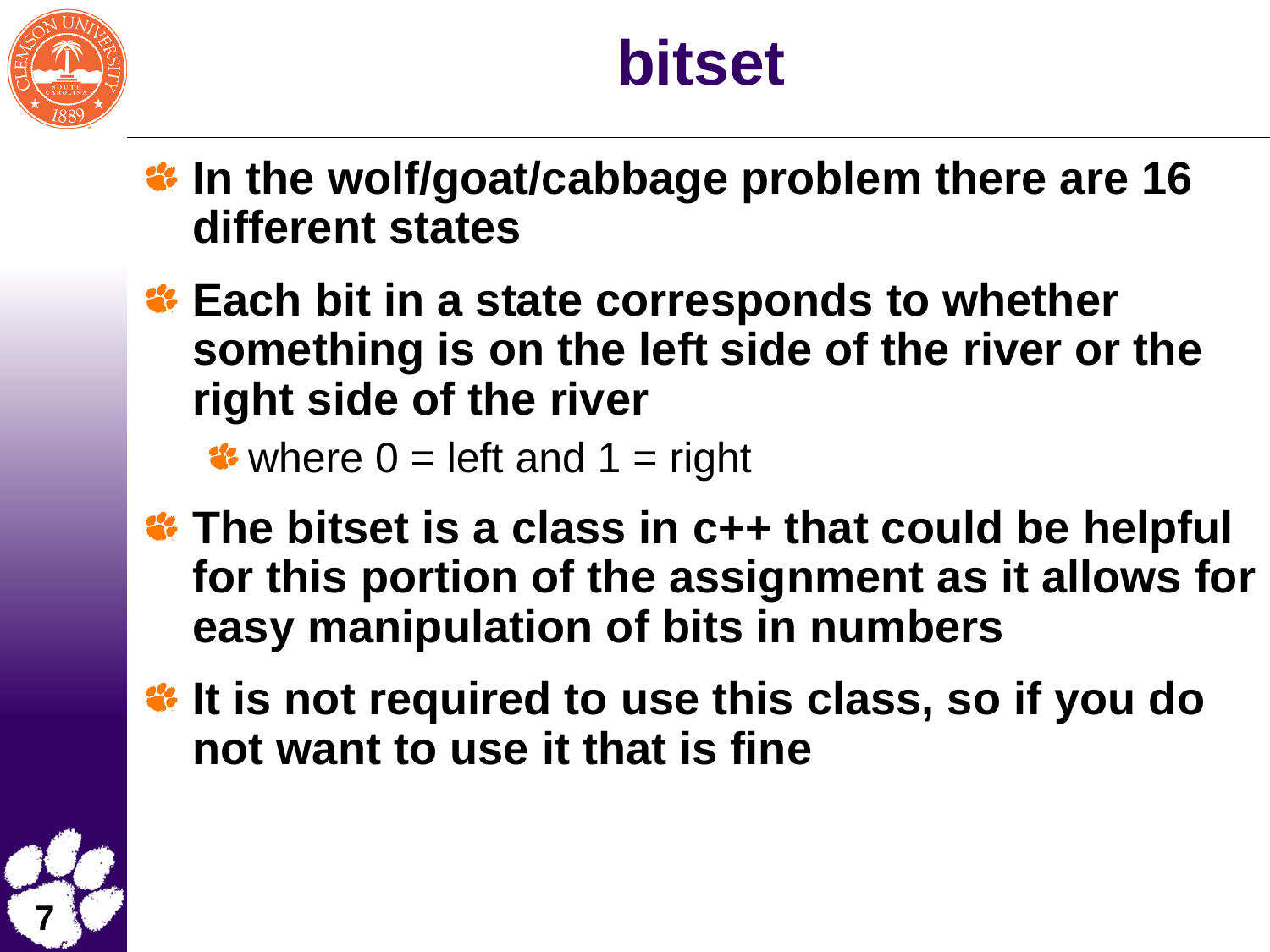

# bitset
In the wolf/goat/cabbage problem there are 16 different states
Each bit in a state corresponds to whether something is on the left side of the river or the right side of the river
where 0 = left and 1 = right
The bitset is a class in c++ that could be helpful for this portion of the assignment as it allows for easy manipulation of bits in numbers
It is not required to use this class, so if you do not want to use it that is fine